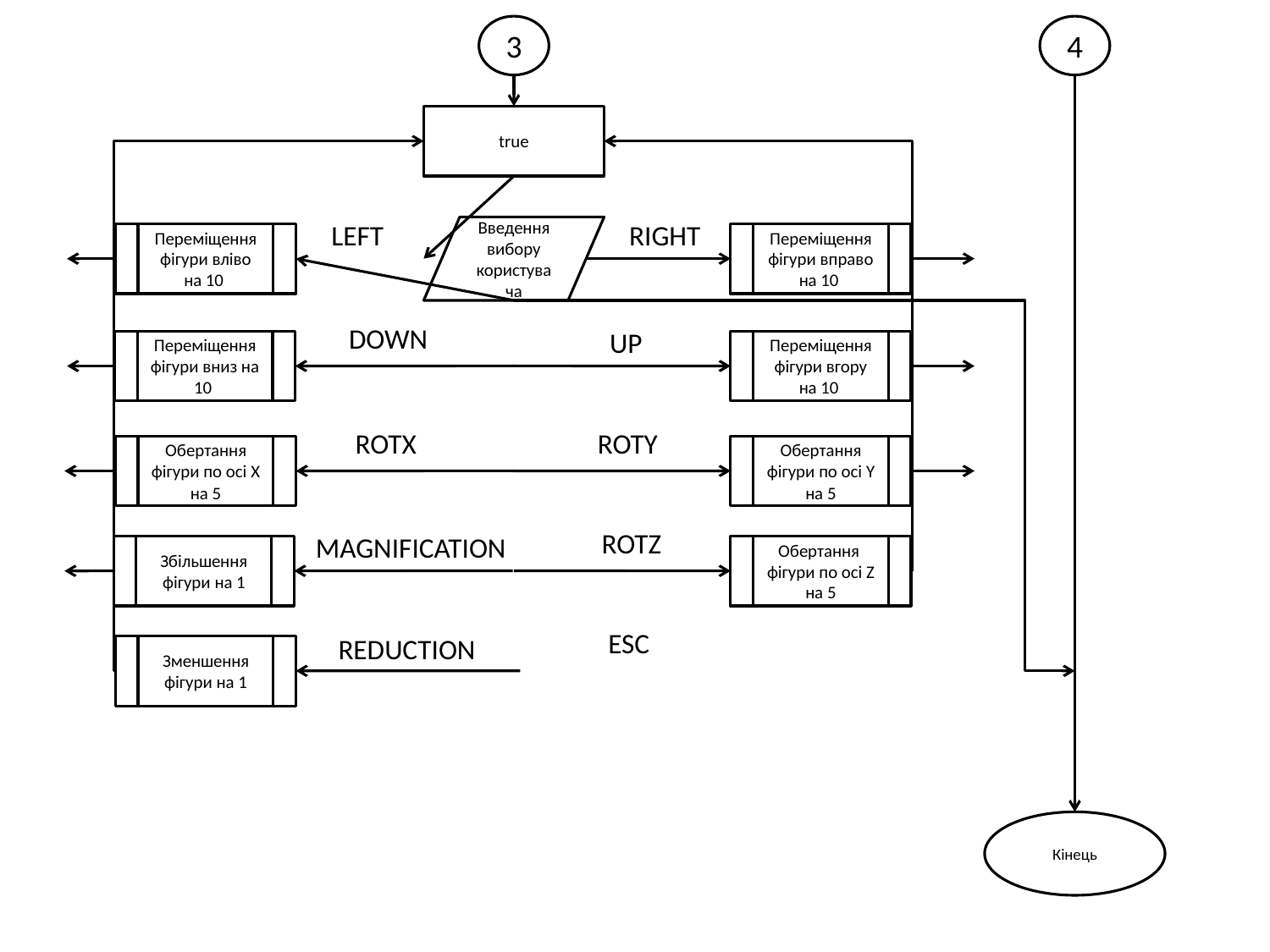

3
4
true
RIGHT
LEFT
Введення вибору користувача
Переміщення фігури вліво на 10
Переміщення фігури вправо на 10
DOWN
UP
Переміщення фігури вниз на 10
Переміщення фігури вгору на 10
ROTY
ROTX
Обертання фігури по осі X на 5
Обертання фігури по осі Y на 5
ROTZ
MAGNIFICATION
Збільшення фігури на 1
Обертання  фігури по осі Z на 5
ESC
REDUCTION
Зменшення фігури на 1
Кінець